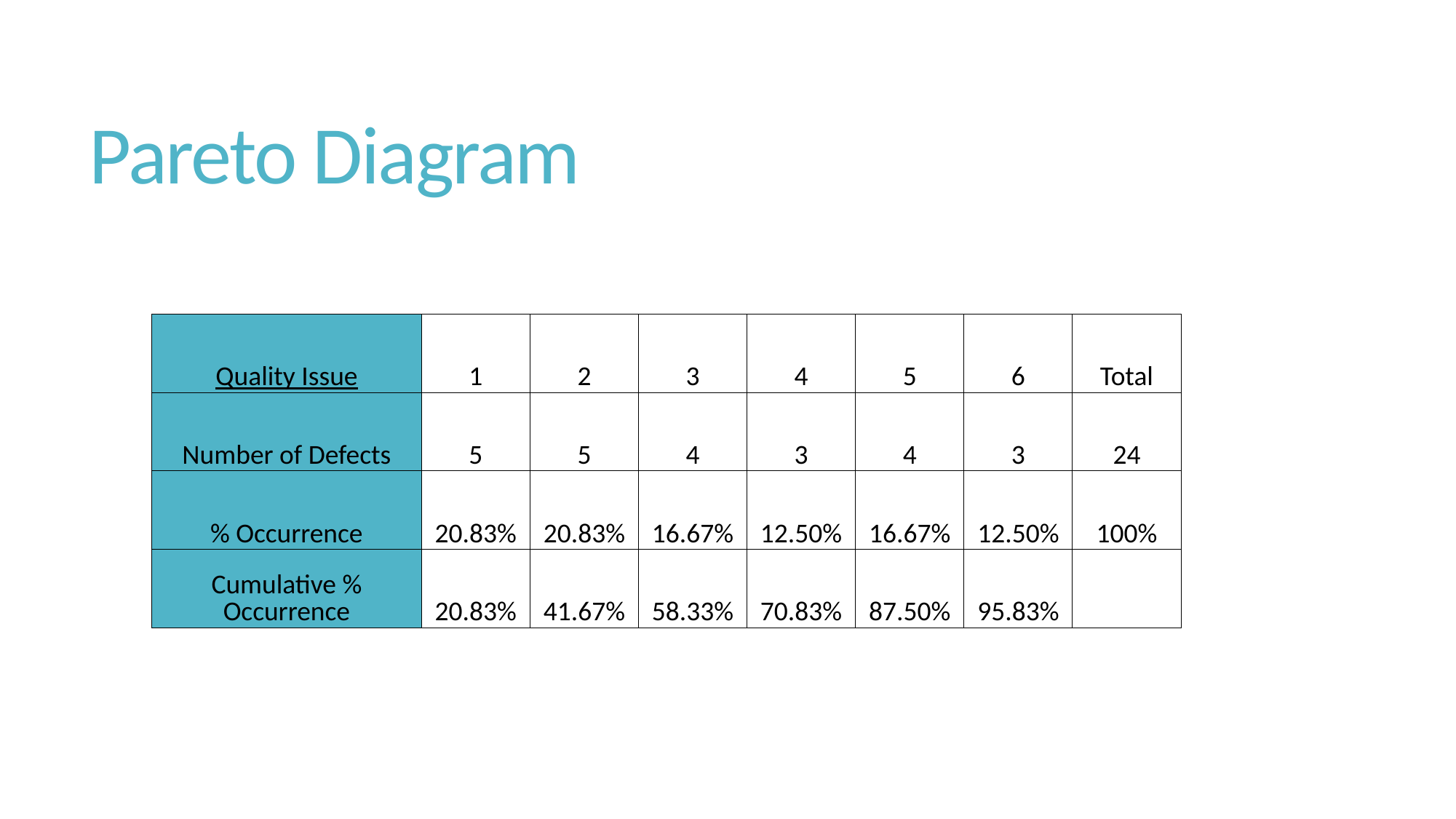

# Pareto Diagram
| Quality Issue | 1 | 2 | 3 | 4 | 5 | 6 | Total |
| --- | --- | --- | --- | --- | --- | --- | --- |
| Number of Defects | 5 | 5 | 4 | 3 | 4 | 3 | 24 |
| % Occurrence | 20.83% | 20.83% | 16.67% | 12.50% | 16.67% | 12.50% | 100% |
| Cumulative % Occurrence | 20.83% | 41.67% | 58.33% | 70.83% | 87.50% | 95.83% |  |